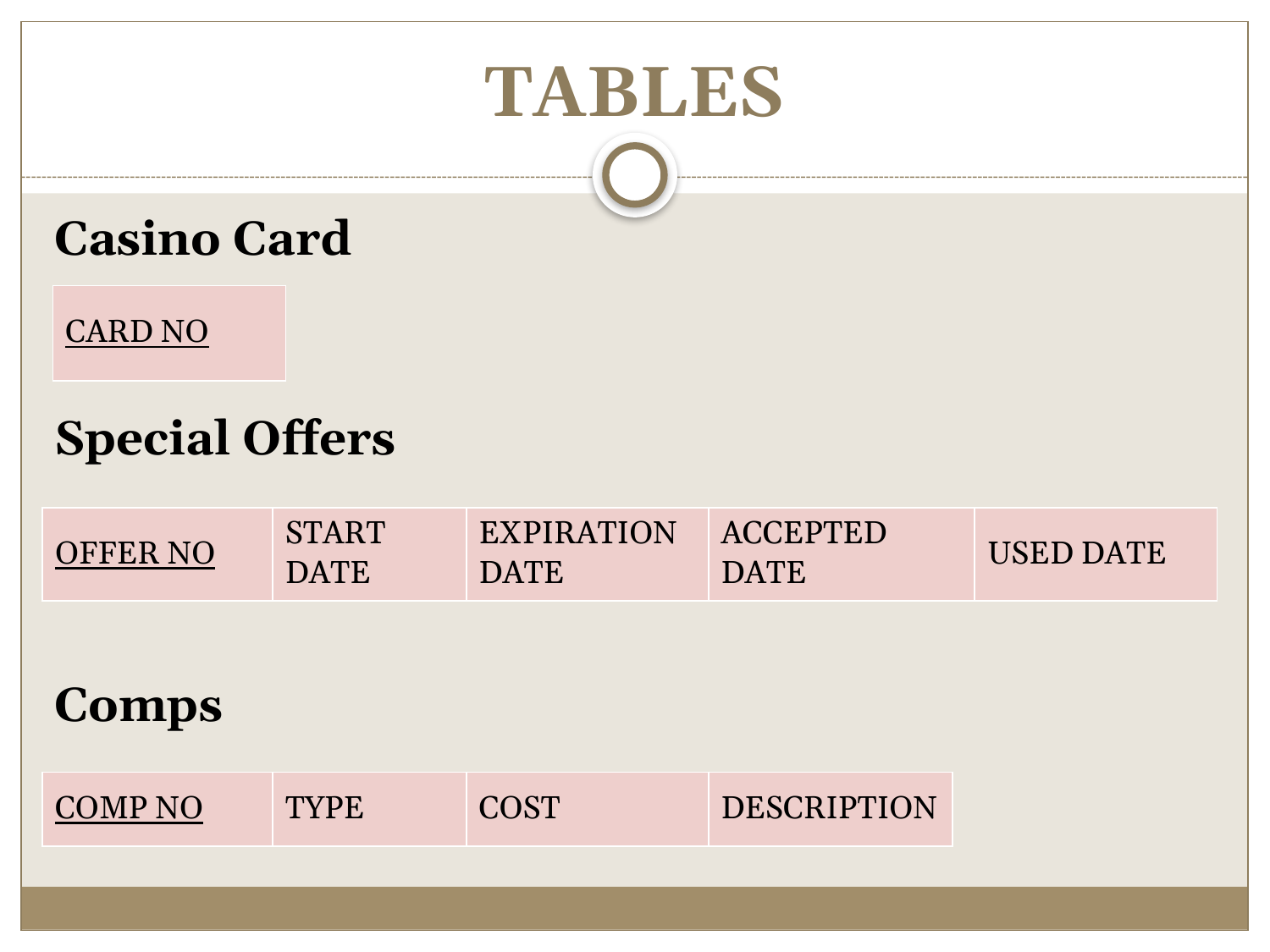

# TABLES
Casino Card

Special Offers

Comps

| CARD NO |
| --- |
| OFFER NO | START DATE | EXPIRATION DATE | ACCEPTED DATE | USED DATE |
| --- | --- | --- | --- | --- |
| COMP NO | TYPE | COST | DESCRIPTION |
| --- | --- | --- | --- |